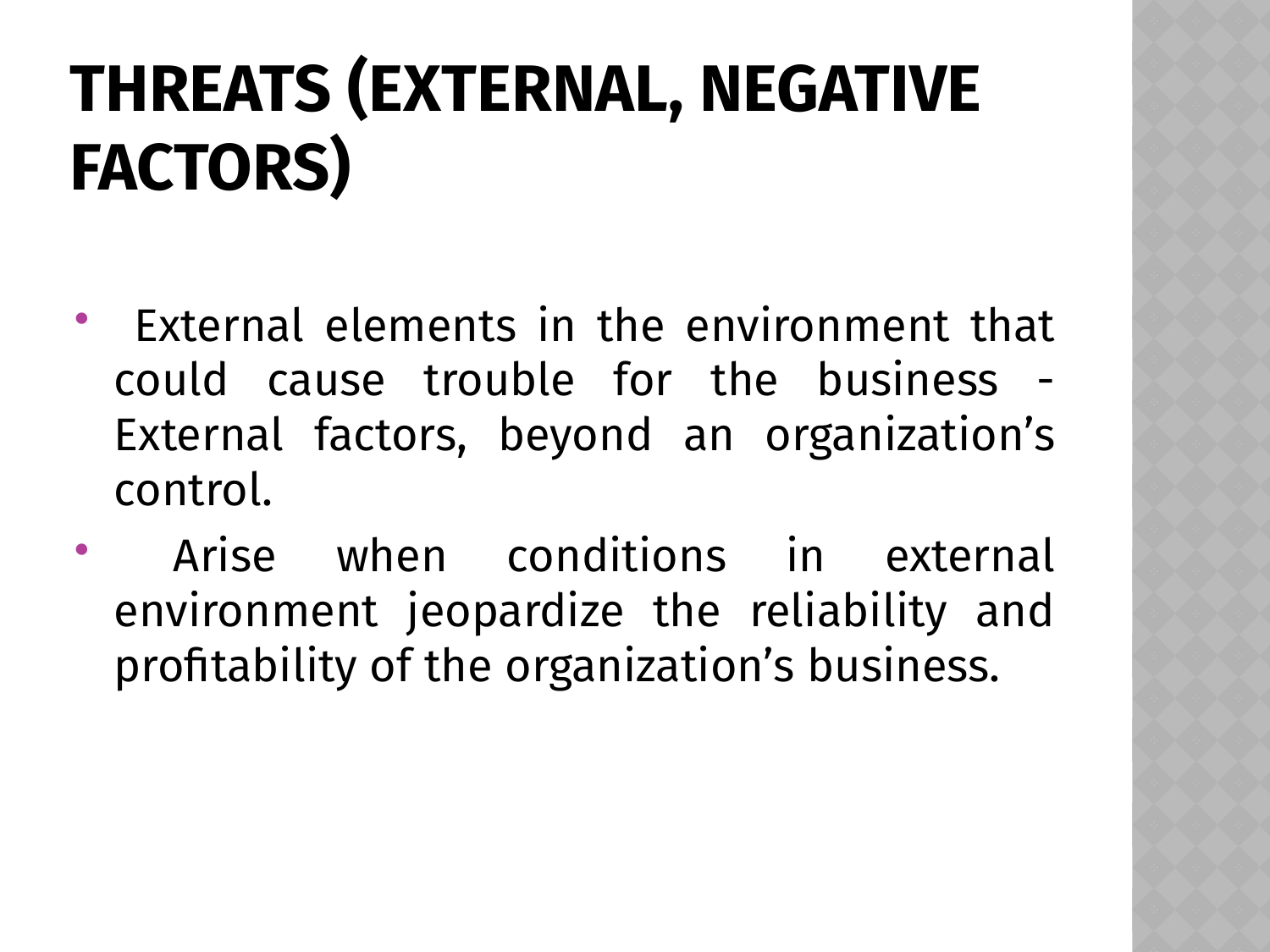

# Threats (external, negative factors)

 External elements in the environment that could cause trouble for the business -External factors, beyond an organization’s control.
 Arise when conditions in external environment jeopardize the reliability and profitability of the organization’s business.